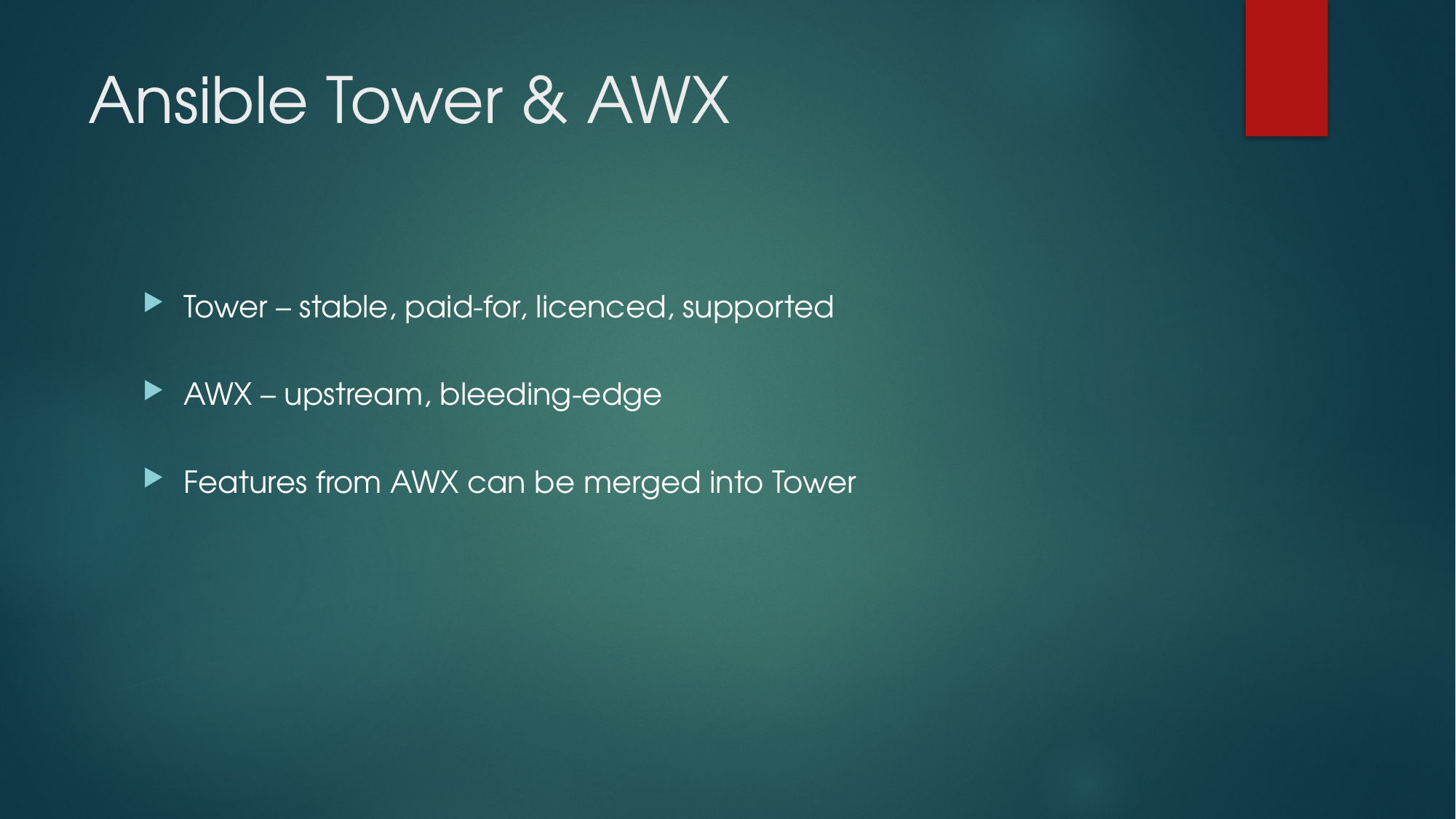

# Ansible Tower & AWX
Tower – stable, paid-for, licenced, supported
AWX – upstream, bleeding-edge
Features from AWX can be merged into Tower